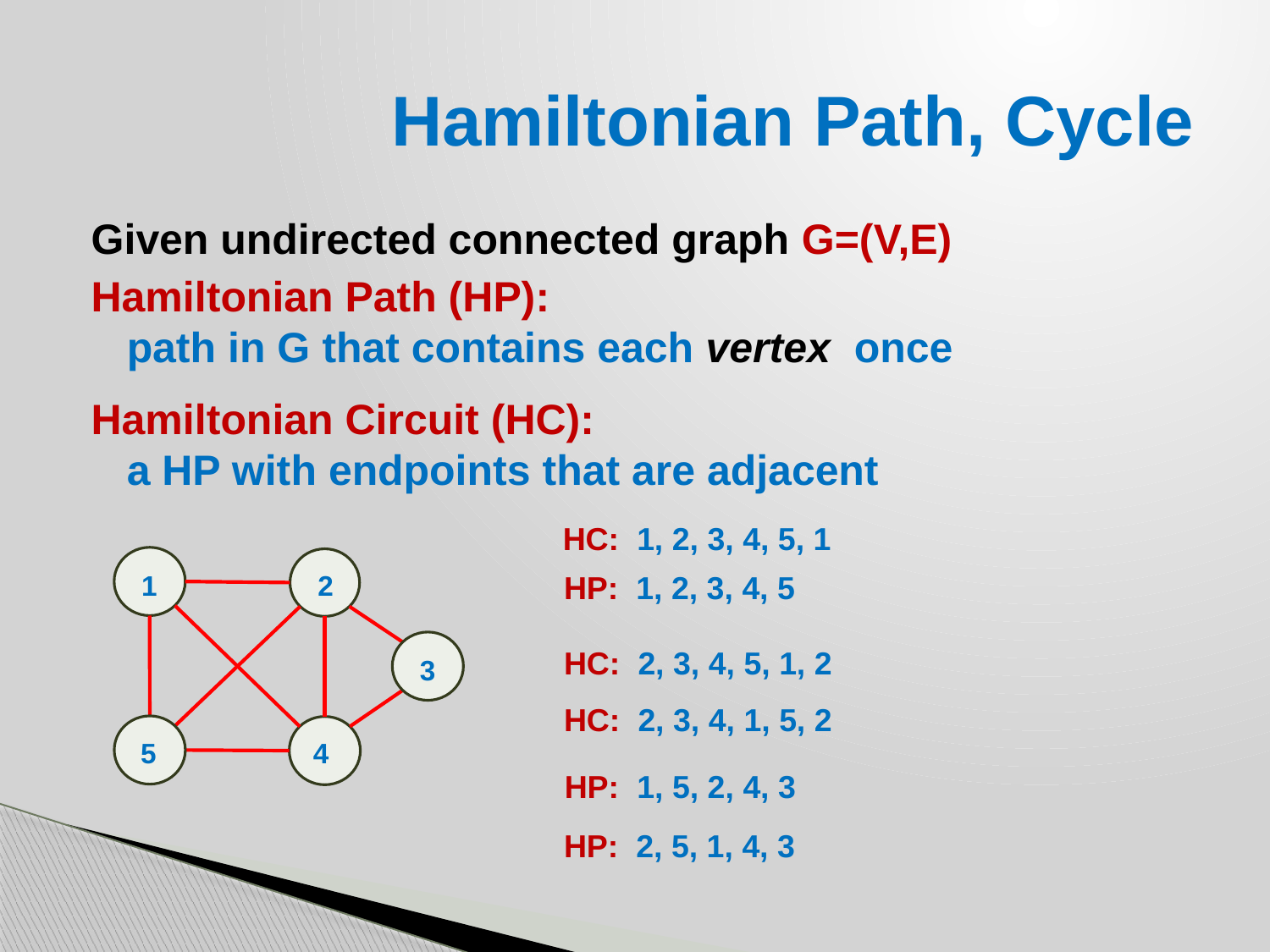

# Hamiltonian Path, Cycle
Given undirected connected graph G=(V,E)
Hamiltonian Path (HP):
path in G that contains each vertex  once
Hamiltonian Circuit (HC):
a HP with endpoints that are adjacent

HC:  1, 2, 3, 4, 5, 1

1
2

3

5
4

HP:  1, 2, 3, 4, 5
HC:  2, 3, 4, 5, 1, 2
HC:  2, 3, 4, 1, 5, 2
HP:  1, 5, 2, 4, 3
HP:  2, 5, 1, 4, 3